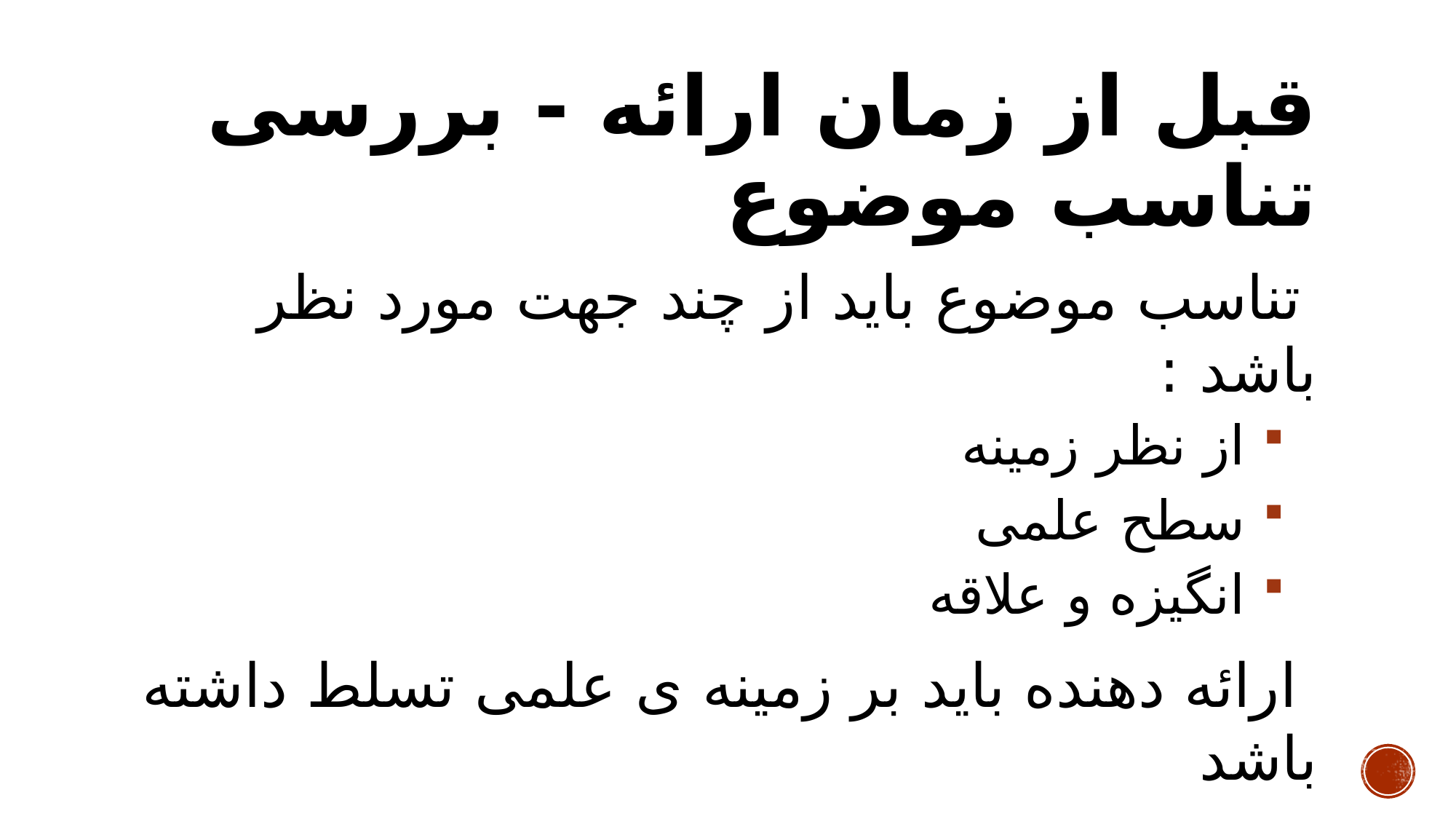

# قبل از زمان ارائه - بررسی تناسب موضوع
 تناسب موضوع باید از چند جهت مورد نظر باشد :
 از نظر زمینه
 سطح علمی
 انگیزه و علاقه
 ارائه دهنده باید بر زمینه ی علمی تسلط داشته باشد